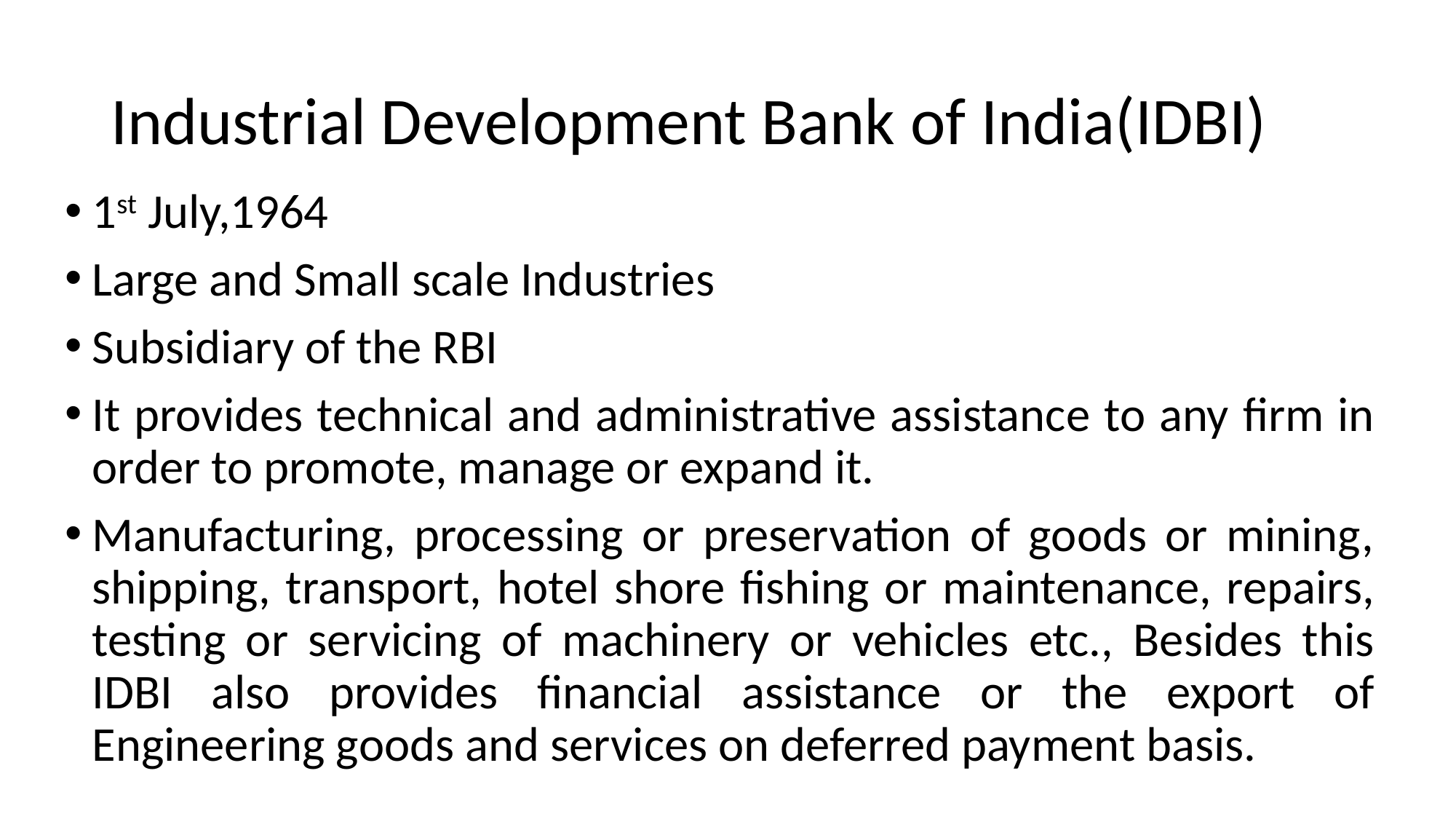

# Industrial Development Bank of India(IDBI)
1st July,1964
Large and Small scale Industries
Subsidiary of the RBI
It provides technical and administrative assistance to any firm in order to promote, manage or expand it.
Manufacturing, processing or preservation of goods or mining, shipping, transport, hotel shore fishing or maintenance, repairs, testing or servicing of machinery or vehicles etc., Besides this IDBI also provides financial assistance or the export of Engineering goods and services on deferred payment basis.